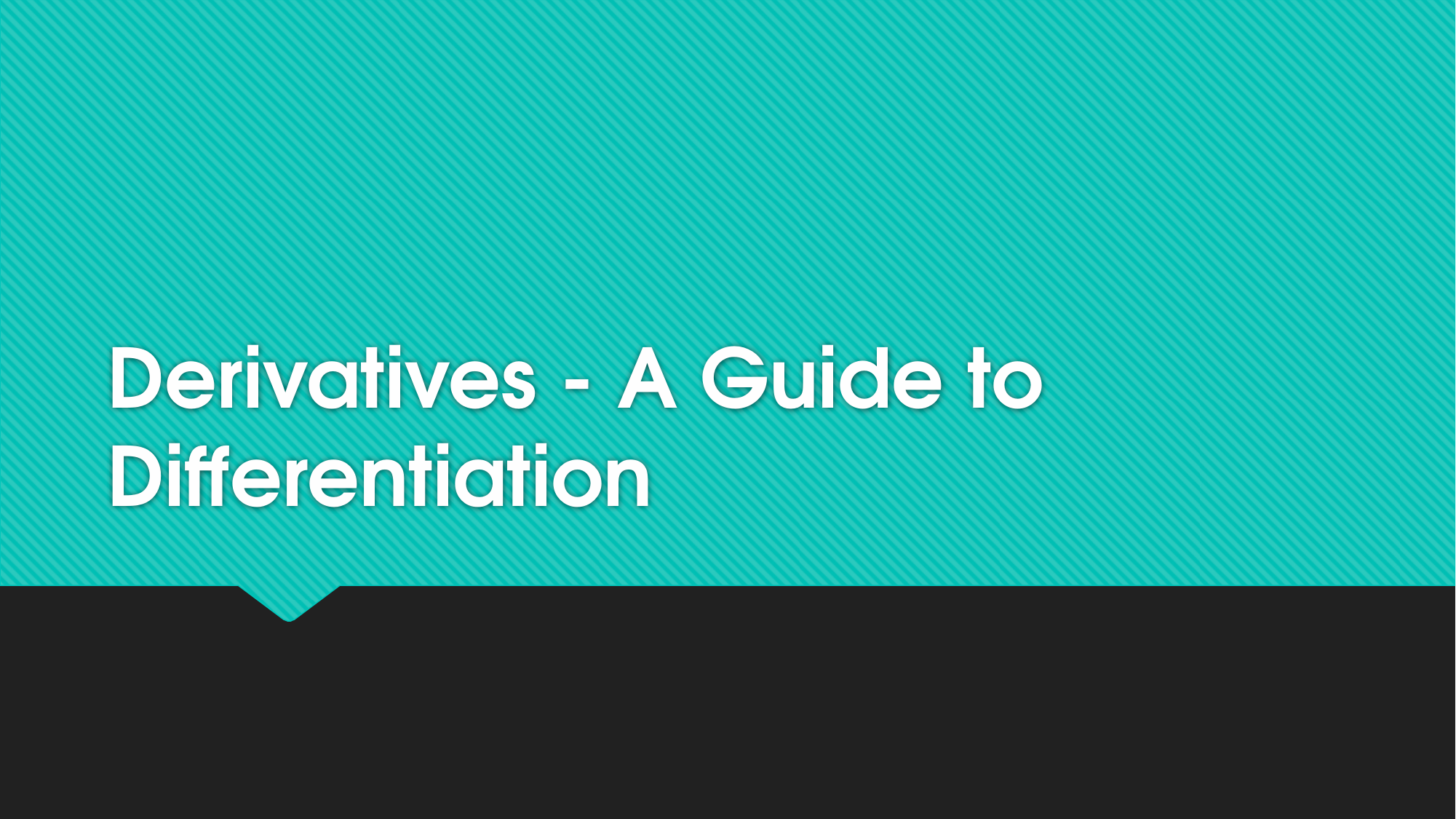

# Derivatives - A Guide to Differentiation